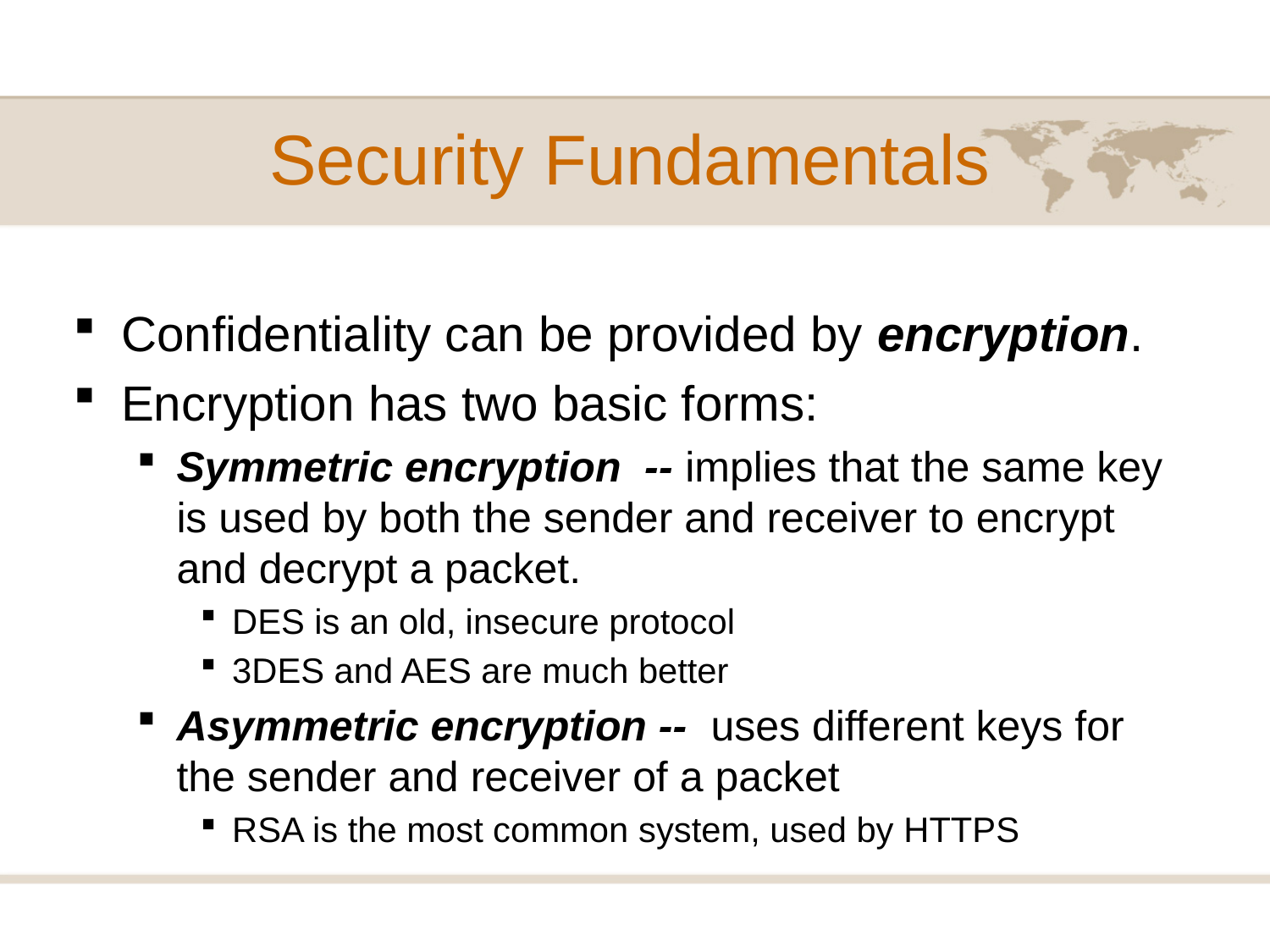

# Security Fundamentals
Confidentiality can be provided by encryption.
Encryption has two basic forms:
Symmetric encryption  -- implies that the same key is used by both the sender and receiver to encrypt and decrypt a packet.
DES is an old, insecure protocol
3DES and AES are much better
Asymmetric encryption --  uses different keys for the sender and receiver of a packet
RSA is the most common system, used by HTTPS